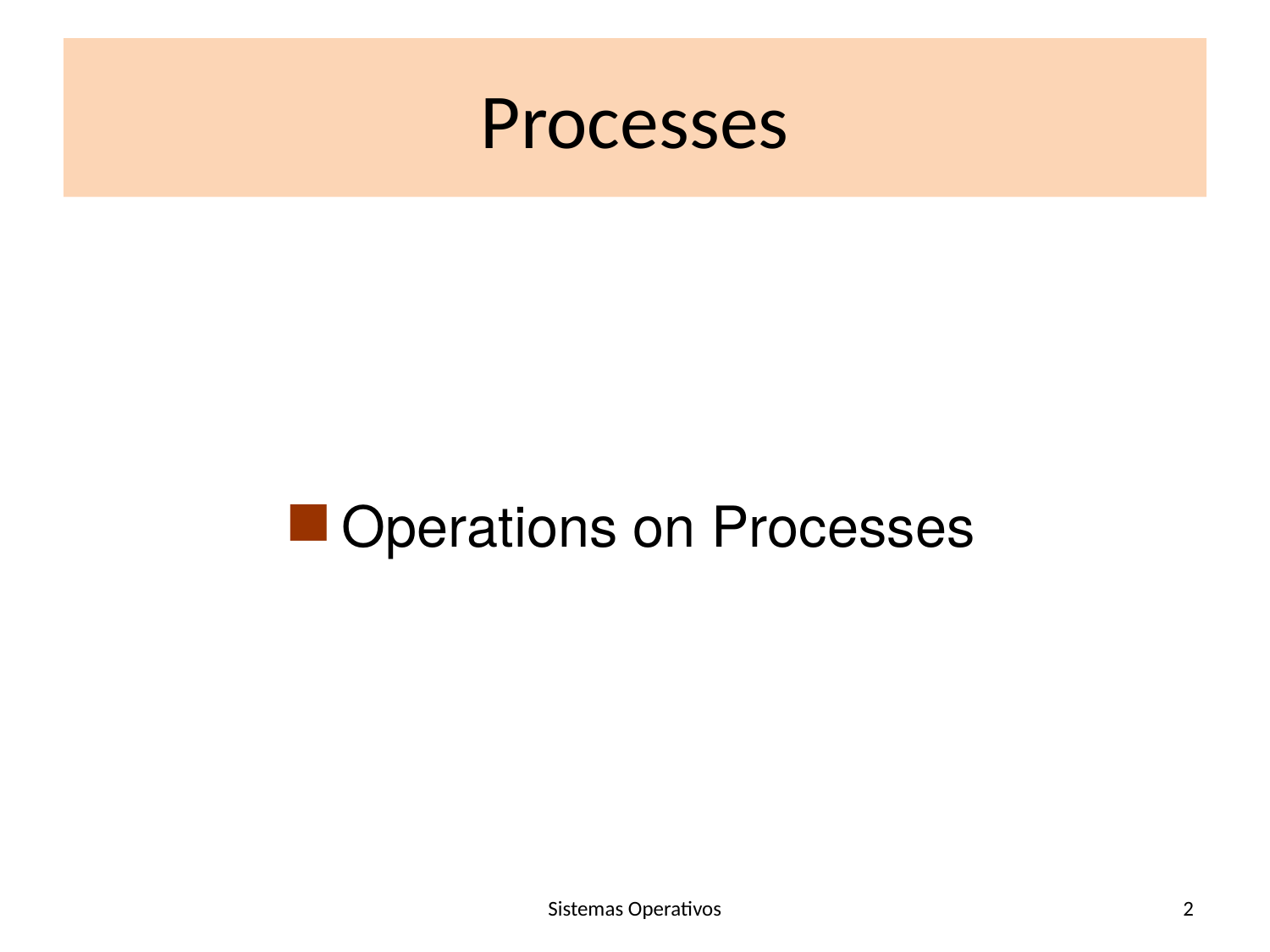

# Processes

Operations on Processes

Sistemas Operativos
2